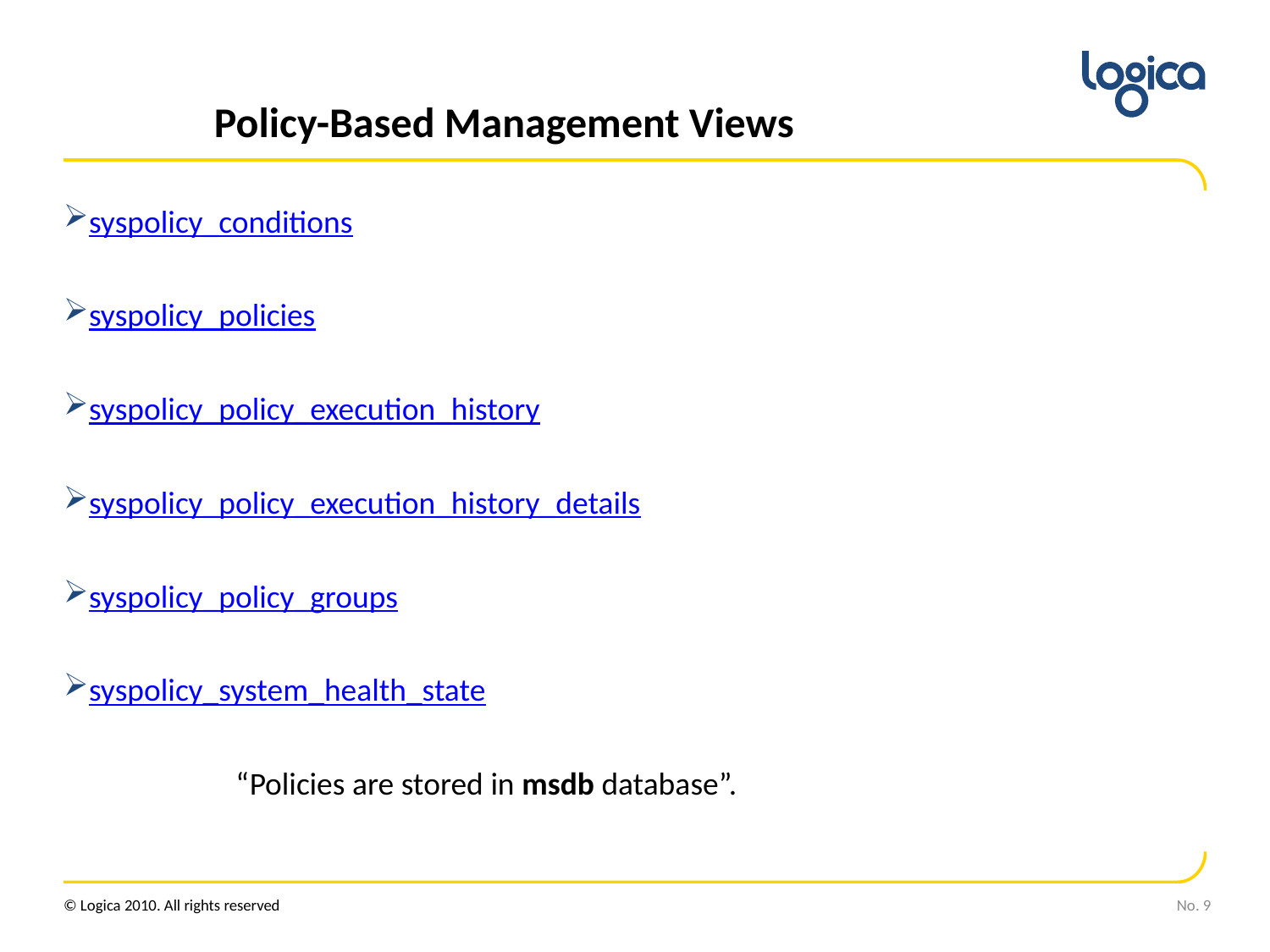

# Policy-Based Management Views
syspolicy_conditions

syspolicy_policies

syspolicy_policy_execution_history

syspolicy_policy_execution_history_details

syspolicy_policy_groups

syspolicy_system_health_state

                        “Policies are stored in msdb database”.

No. 9